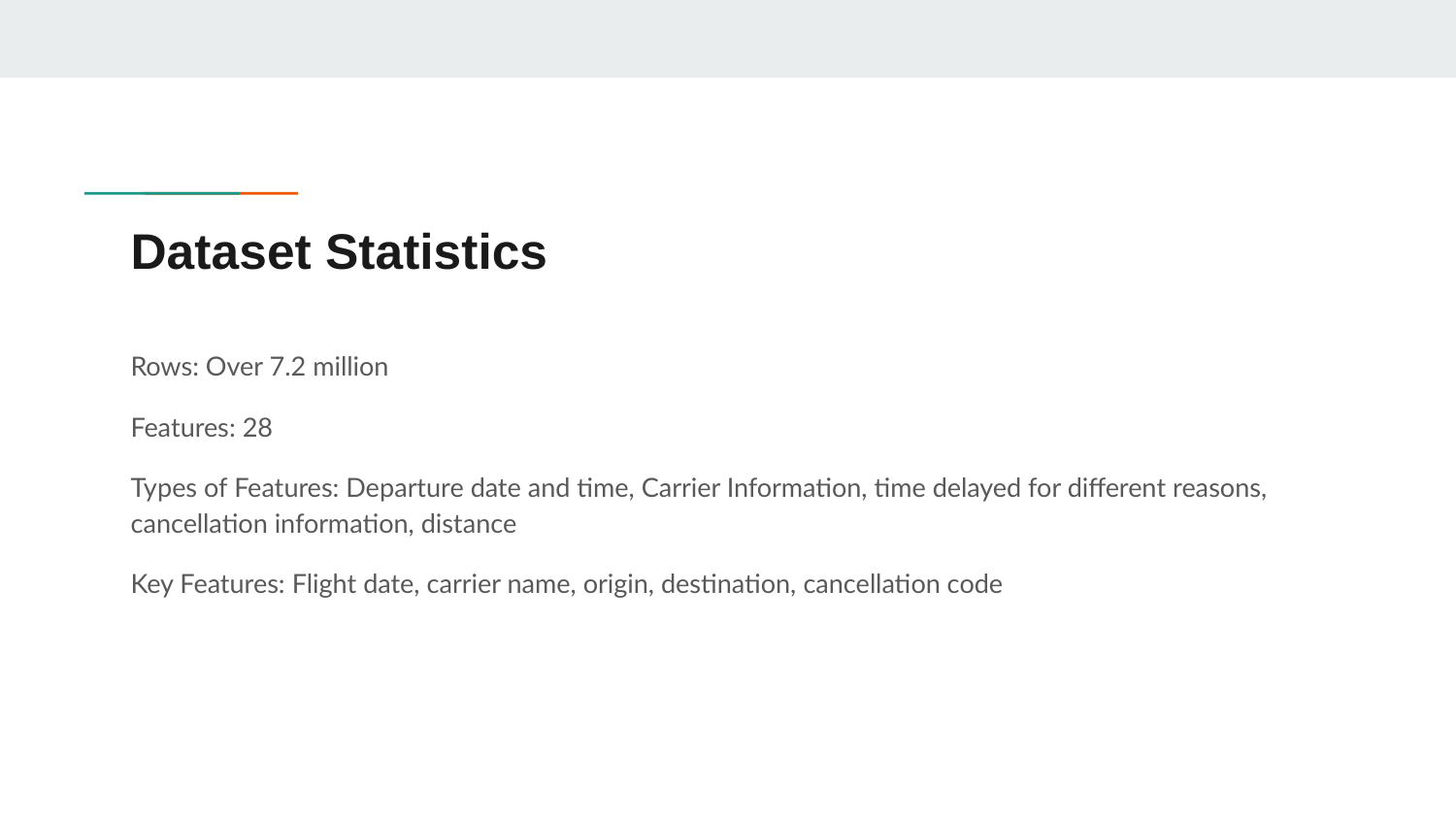

# Dataset Statistics
Rows: Over 7.2 million
Features: 28
Types of Features: Departure date and time, Carrier Information, time delayed for different reasons, cancellation information, distance
Key Features: Flight date, carrier name, origin, destination, cancellation code